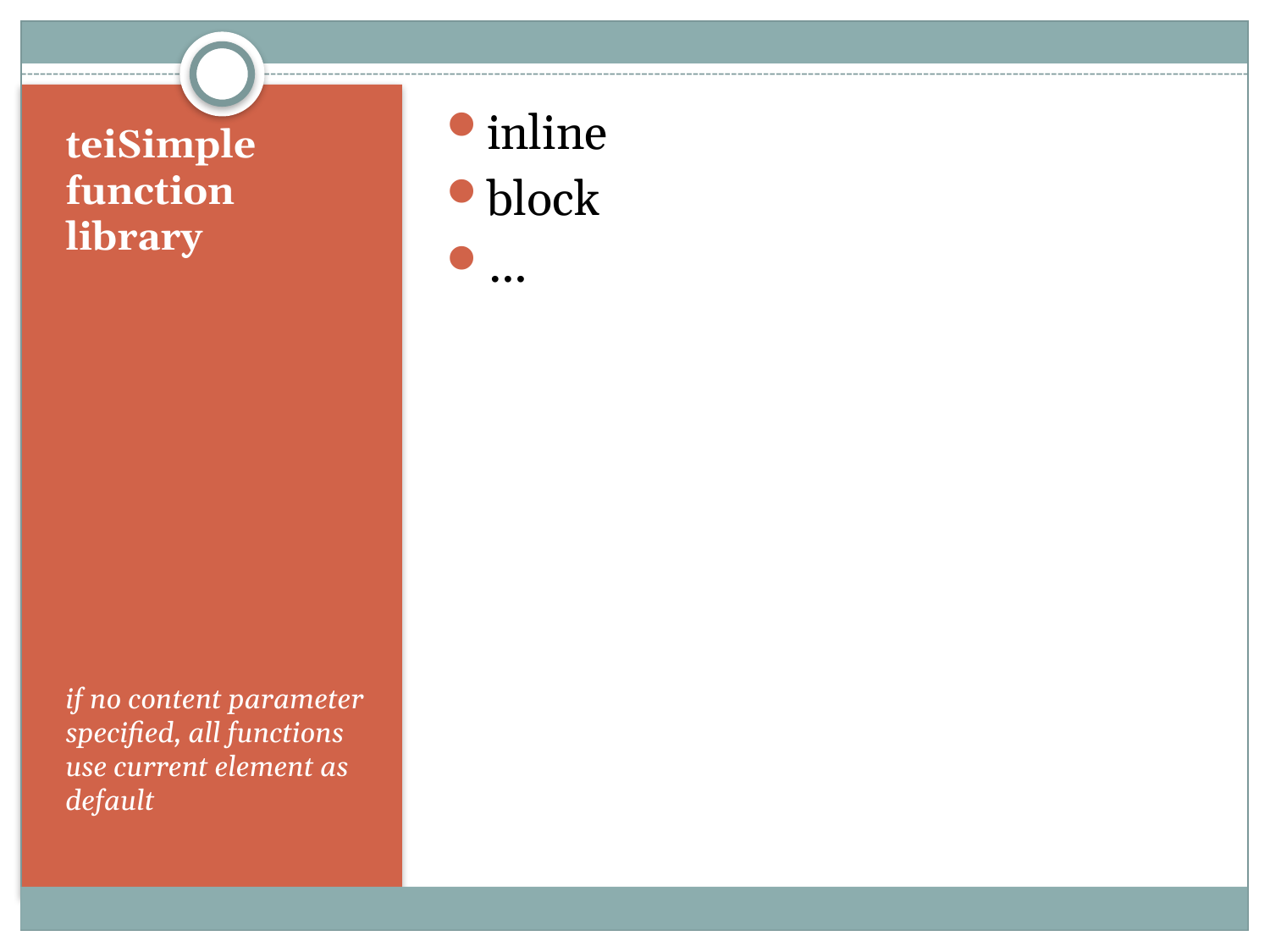

inline
block
…
# teiSimple function library

if no content parameter specified, all functions use current element as default